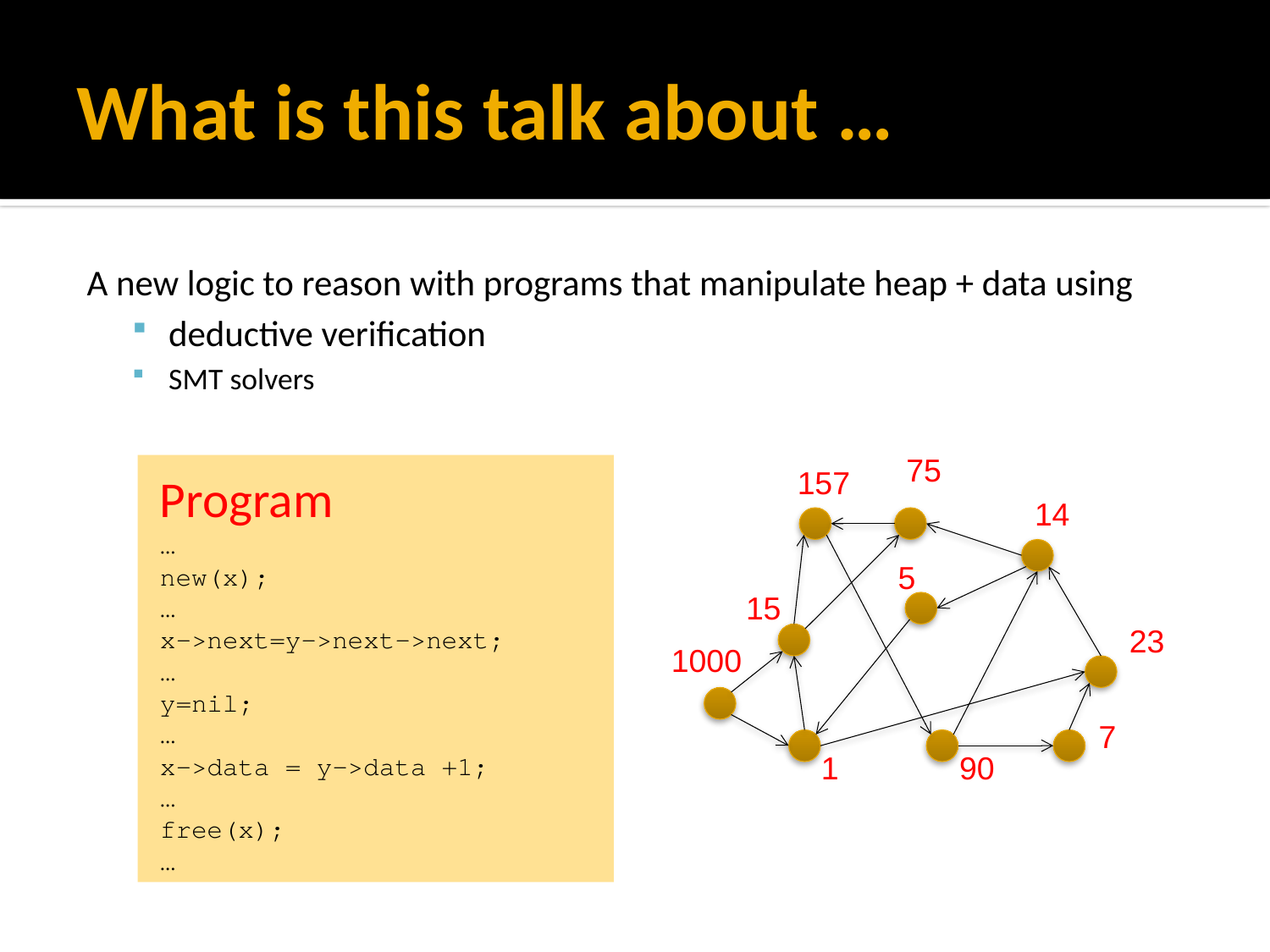

# What is this talk about …
A new logic to reason with programs that manipulate heap + data using
deductive verification
SMT solvers

75
157
14

5
15

23

1000

7

1
90
Program
…
new(x);
…
x->next=y->next->next;
…
y=nil;
…
x->data = y->data +1;
…
free(x);
…